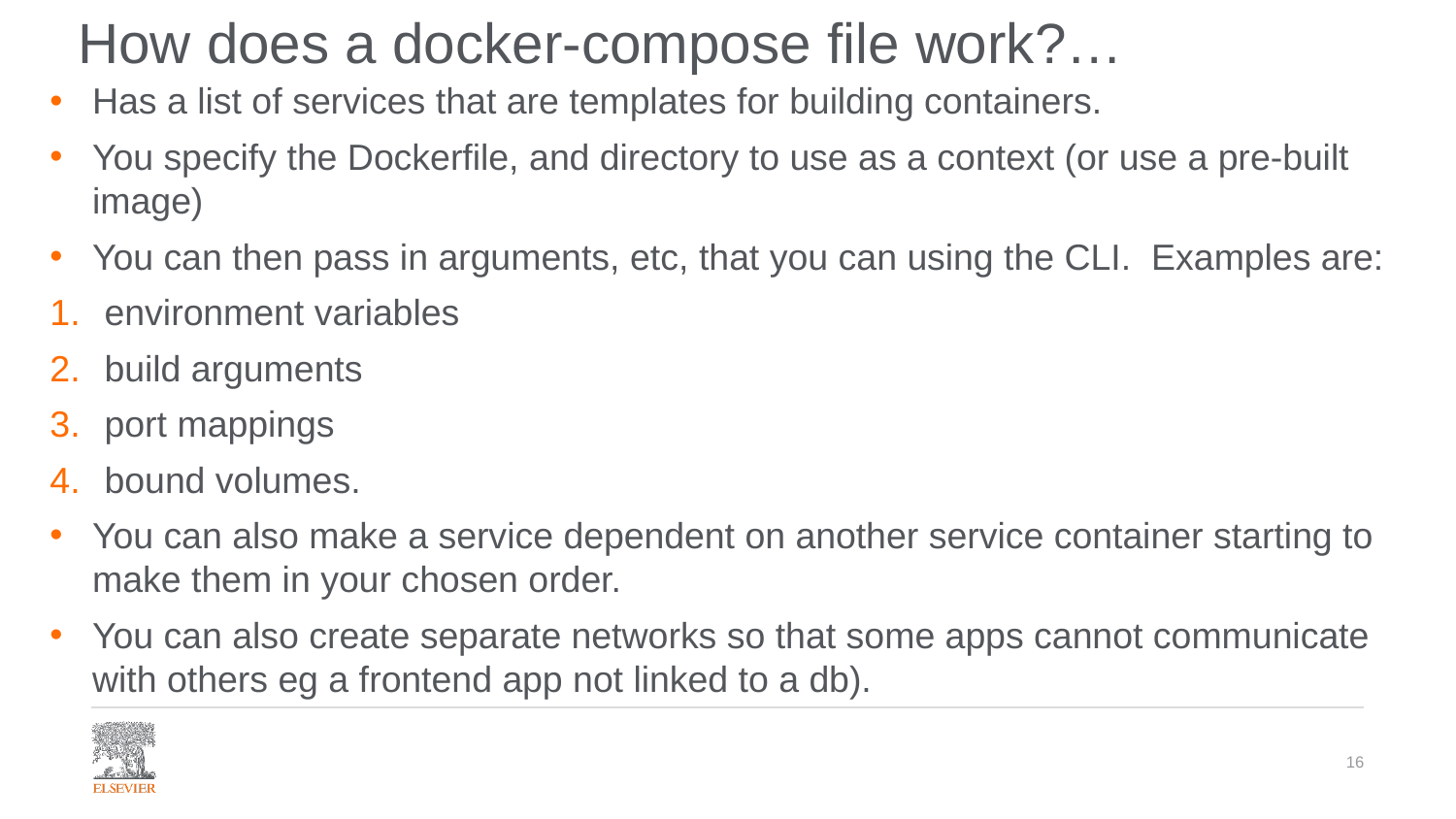

# How does a docker-compose file work?…
Has a list of services that are templates for building containers.
You specify the Dockerfile, and directory to use as a context (or use a pre-built image)
You can then pass in arguments, etc, that you can using the CLI.  Examples are:
environment variables
build arguments
port mappings
bound volumes.
You can also make a service dependent on another service container starting to make them in your chosen order.
You can also create separate networks so that some apps cannot communicate with others eg a frontend app not linked to a db).
16